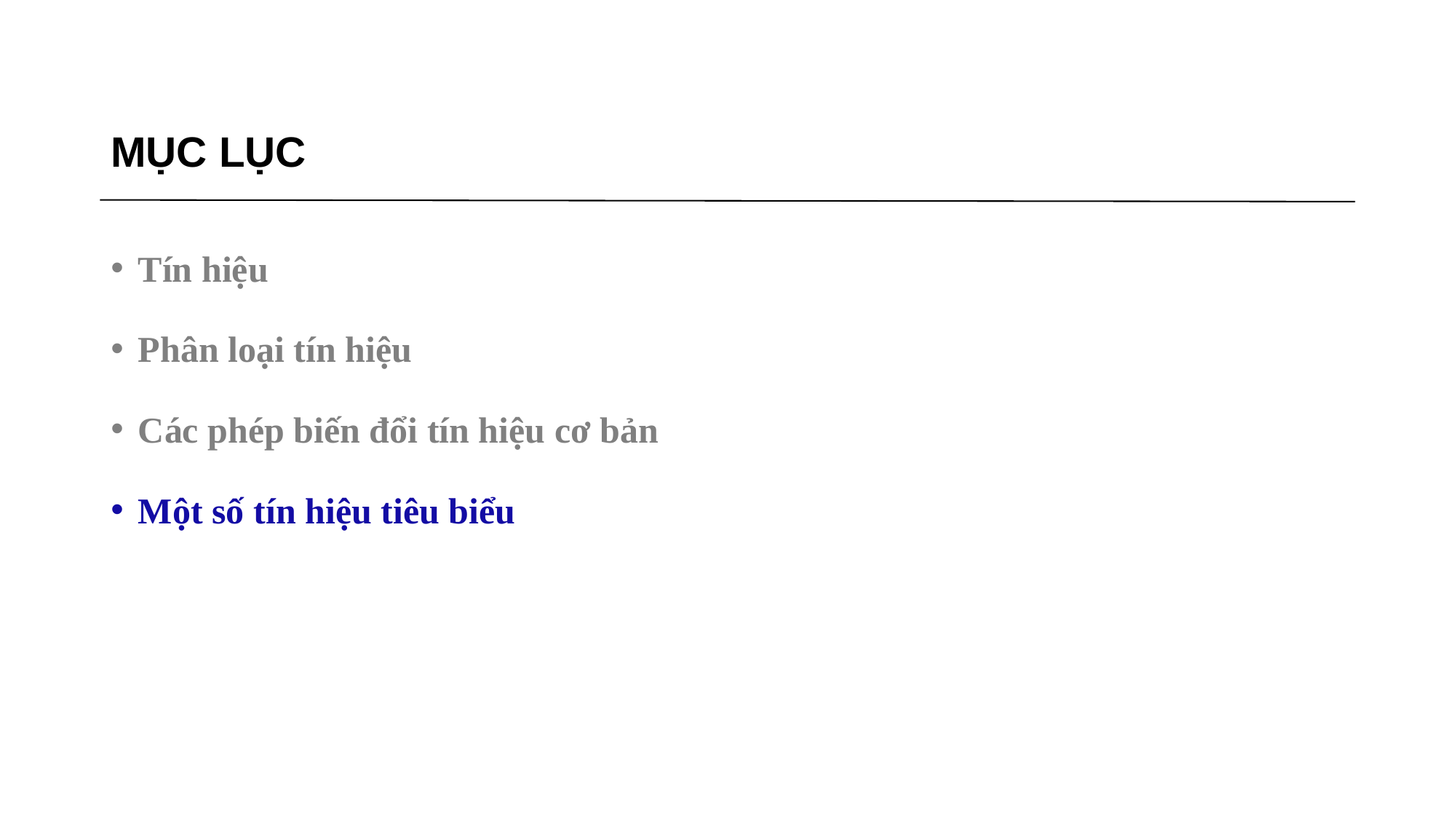

# MỤC LỤC
Tín hiệu
Phân loại tín hiệu
Các phép biến đổi tín hiệu cơ bản
Một số tín hiệu tiêu biểu